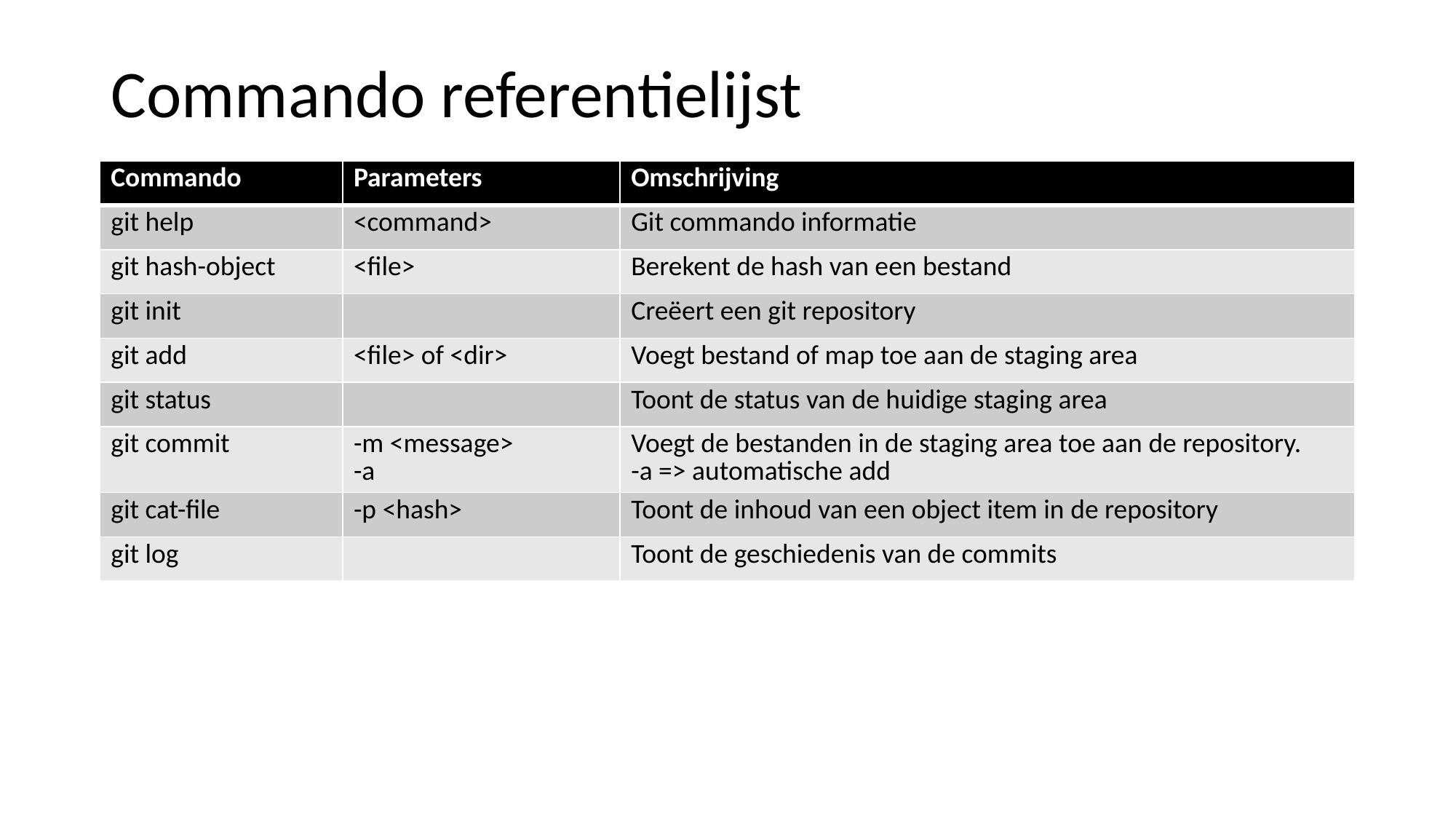

# Commando referentielijst
| Commando | Parameters | Omschrijving |
| --- | --- | --- |
| git help | <command> | Git commando informatie |
| git hash-object | <file> | Berekent de hash van een bestand |
| git init |  | Creëert een git repository |
| git add | <file> of <dir> | Voegt bestand of map toe aan de staging area |
| git status |  | Toont de status van de huidige staging area |
| git commit | -m <message> -a | Voegt de bestanden in de staging area toe aan de repository. -a => automatische add |
| git cat-file | -p <hash> | Toont de inhoud van een object item in de repository |
| git log |  | Toont de geschiedenis van de commits |